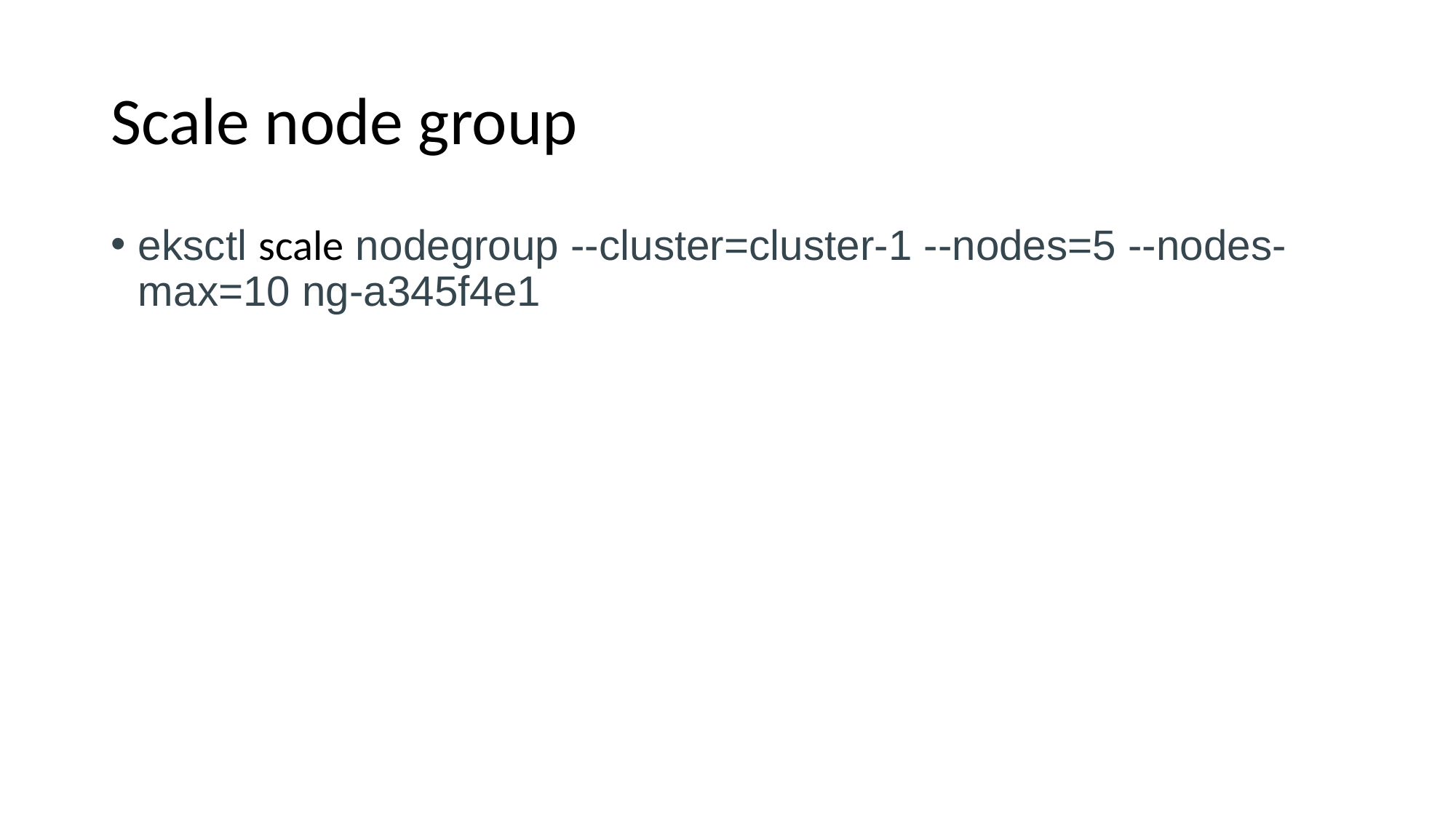

# Scale node group
eksctl scale nodegroup --cluster=cluster-1 --nodes=5 --nodes-max=10 ng-a345f4e1